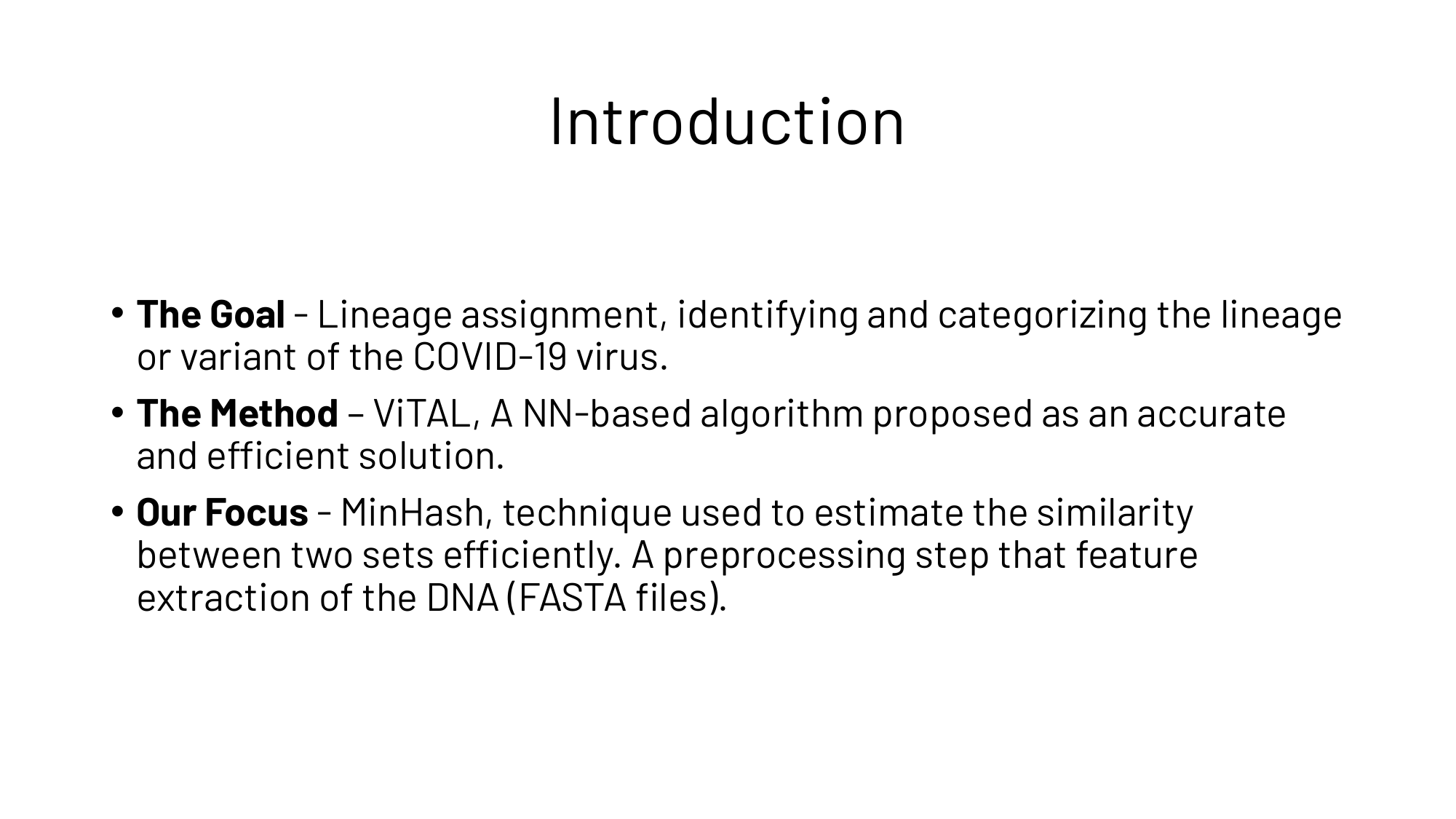

# Introduction
The Goal - Lineage assignment, identifying and categorizing the lineage or variant of the COVID-19 virus.
The Method – ViTAL, A NN-based algorithm proposed as an accurate and efficient solution.
Our Focus - MinHash, technique used to estimate the similarity between two sets efficiently. A preprocessing step that feature extraction of the DNA (FASTA files).